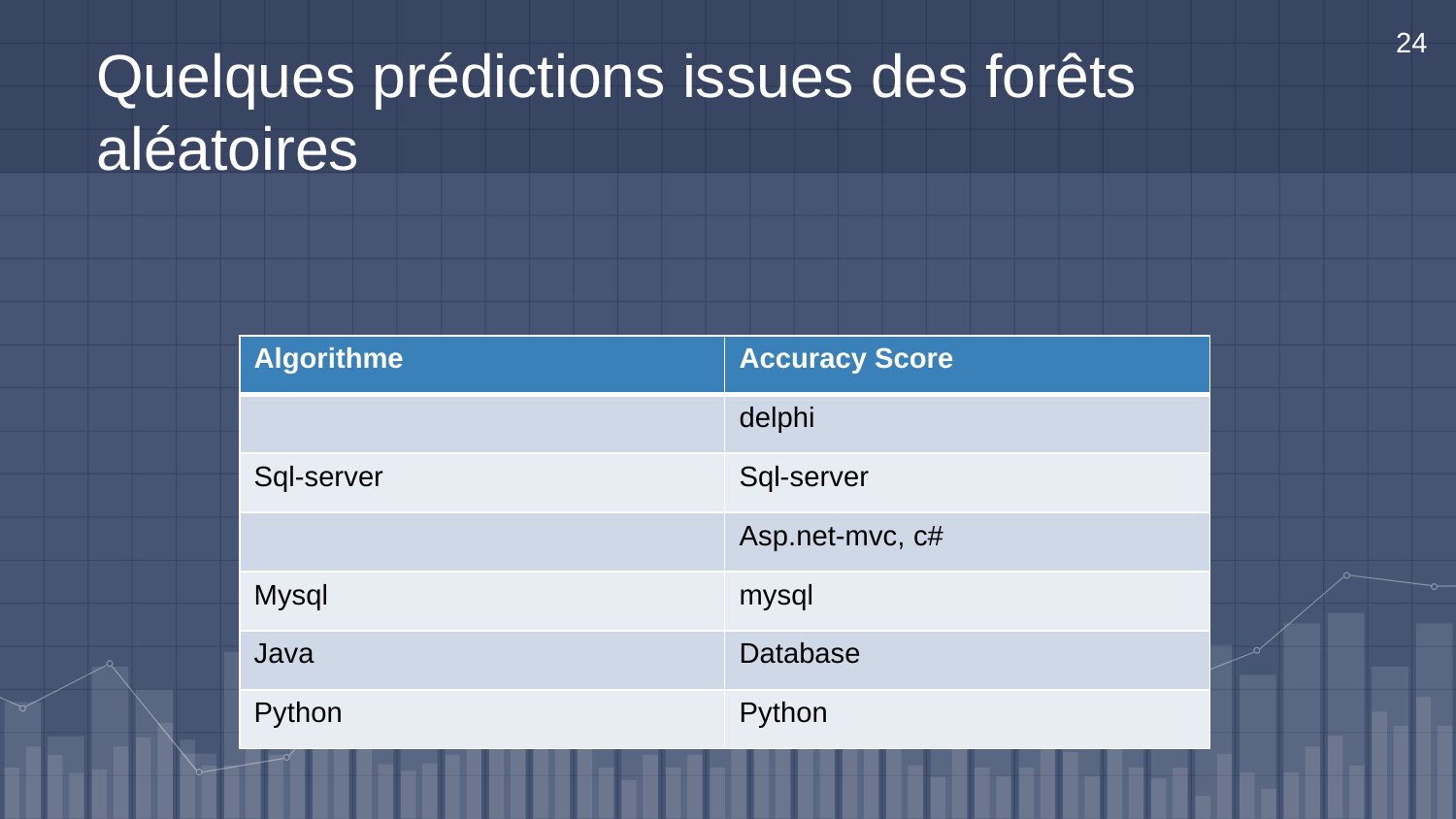

24
# Quelques prédictions issues des forêts aléatoires
| Algorithme | Accuracy Score |
| --- | --- |
|  | delphi |
| Sql-server | Sql-server |
|  | Asp.net-mvc, c# |
| Mysql | mysql |
| Java | Database |
| Python | Python |